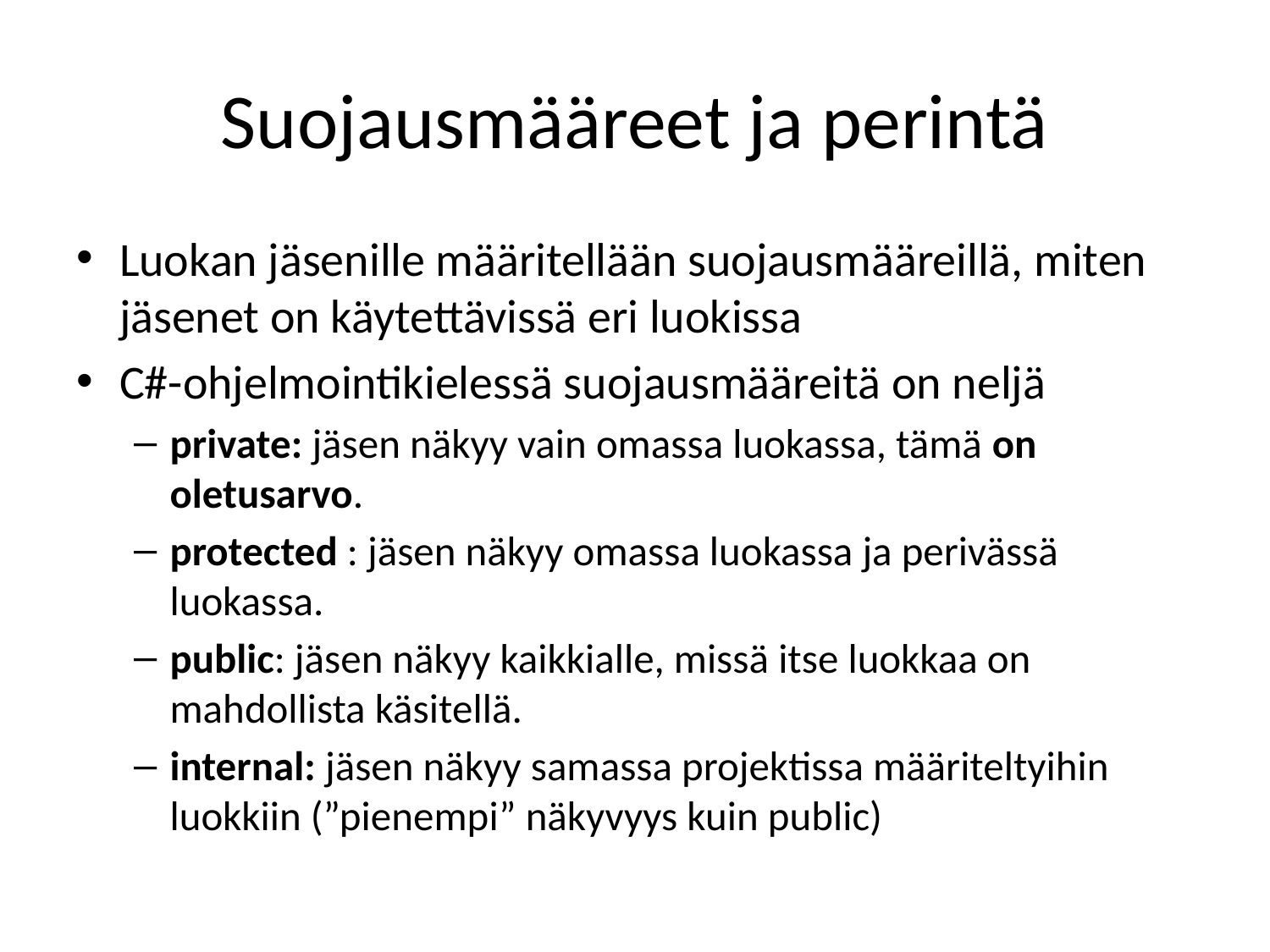

# Suojausmääreet ja perintä
Luokan jäsenille määritellään suojausmääreillä, miten jäsenet on käytettävissä eri luokissa
C#-ohjelmointikielessä suojausmääreitä on neljä
private: jäsen näkyy vain omassa luokassa, tämä on oletusarvo.
protected : jäsen näkyy omassa luokassa ja perivässä luokassa.
public: jäsen näkyy kaikkialle, missä itse luokkaa on mahdollista käsitellä.
internal: jäsen näkyy samassa projektissa määriteltyihin luokkiin (”pienempi” näkyvyys kuin public)